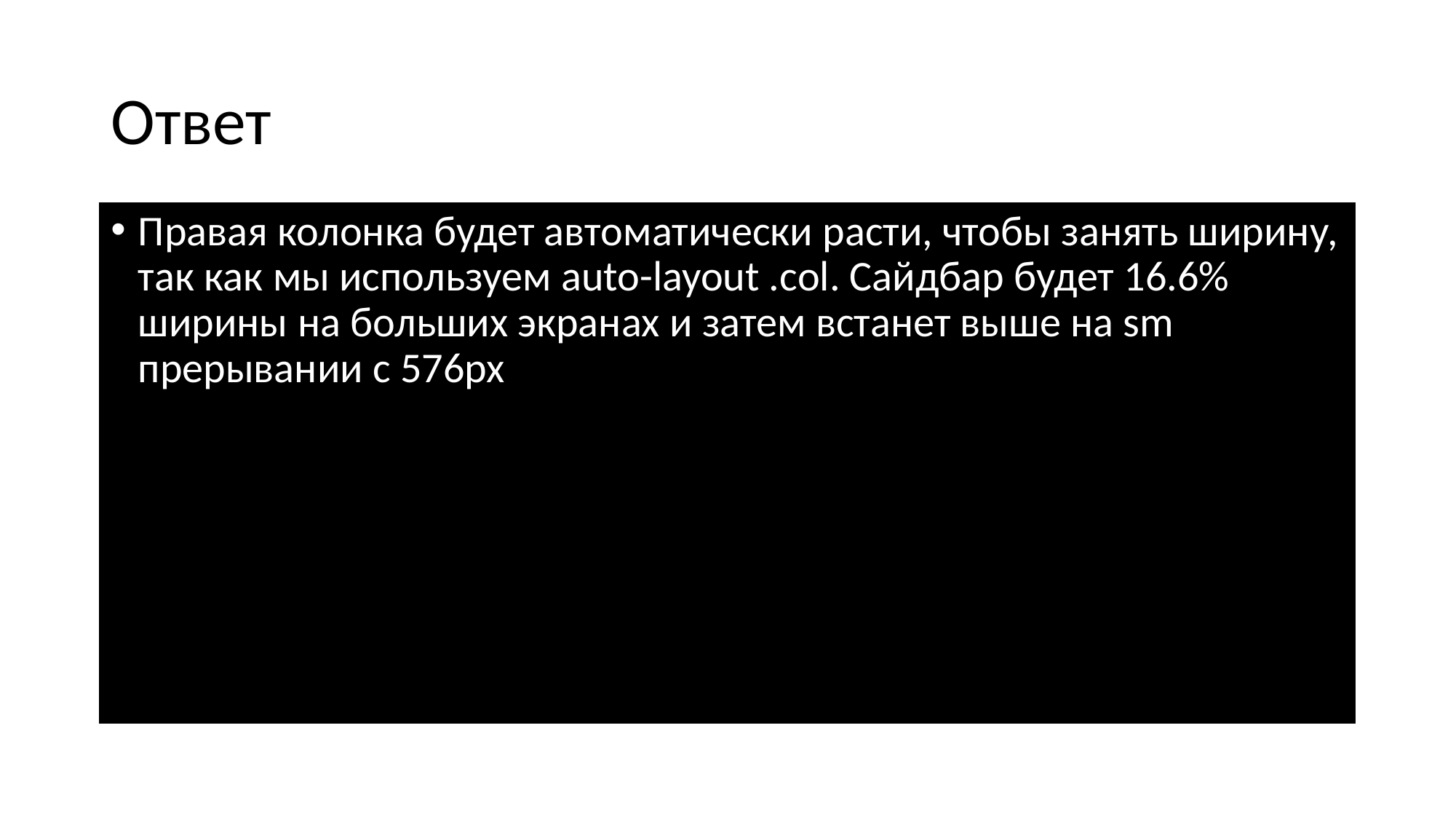

# Ответ
Правая колонка будет автоматически расти, чтобы занять ширину, так как мы используем auto-layout .col. Сайдбар будет 16.6% ширины на больших экранах и затем встанет выше на sm прерывании с 576px